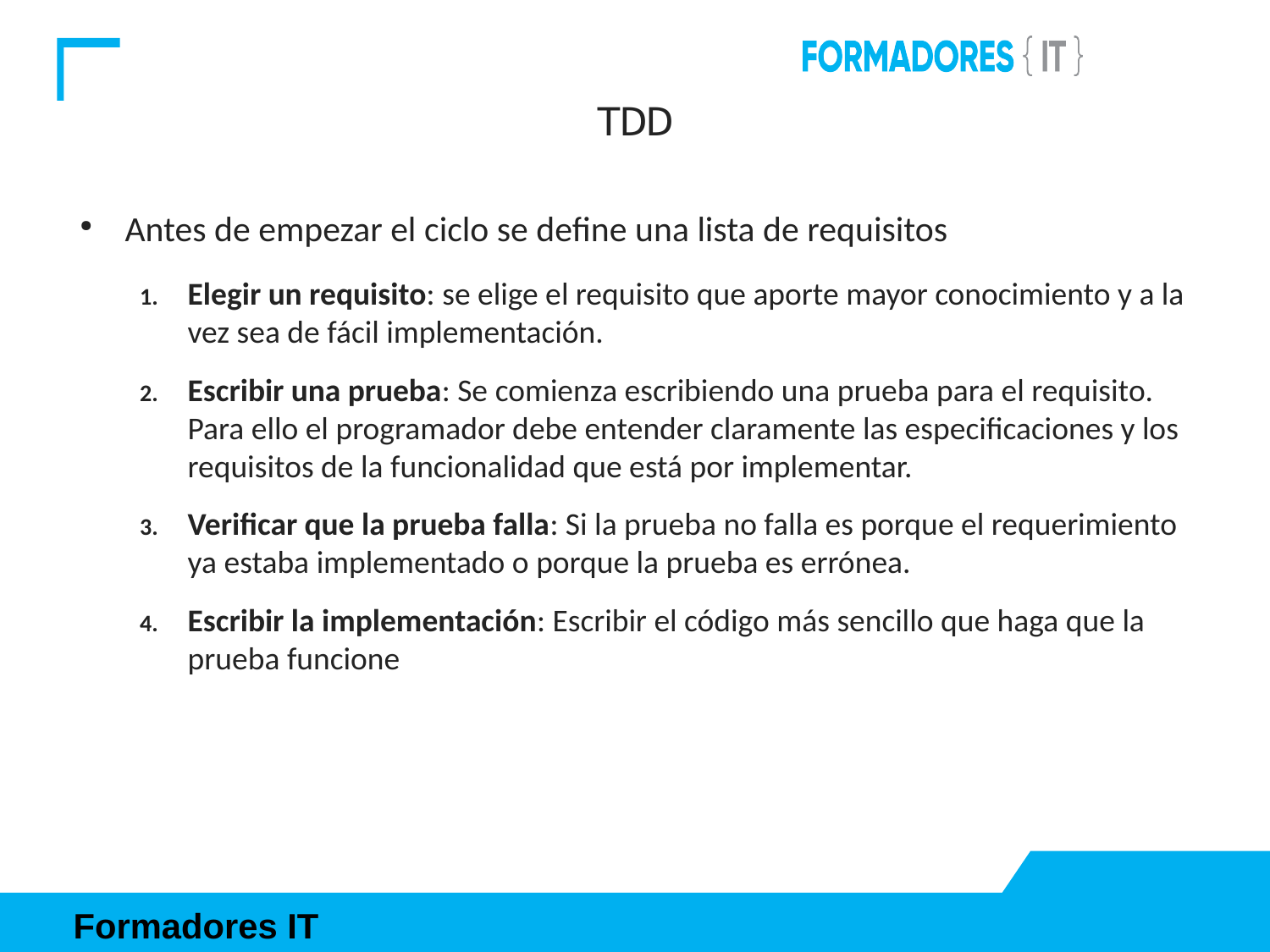

TDD
Antes de empezar el ciclo se define una lista de requisitos
Elegir un requisito: se elige el requisito que aporte mayor conocimiento y a la vez sea de fácil implementación.
Escribir una prueba: Se comienza escribiendo una prueba para el requisito. Para ello el programador debe entender claramente las especificaciones y los requisitos de la funcionalidad que está por implementar.
Verificar que la prueba falla: Si la prueba no falla es porque el requerimiento ya estaba implementado o porque la prueba es errónea.
Escribir la implementación: Escribir el código más sencillo que haga que la prueba funcione